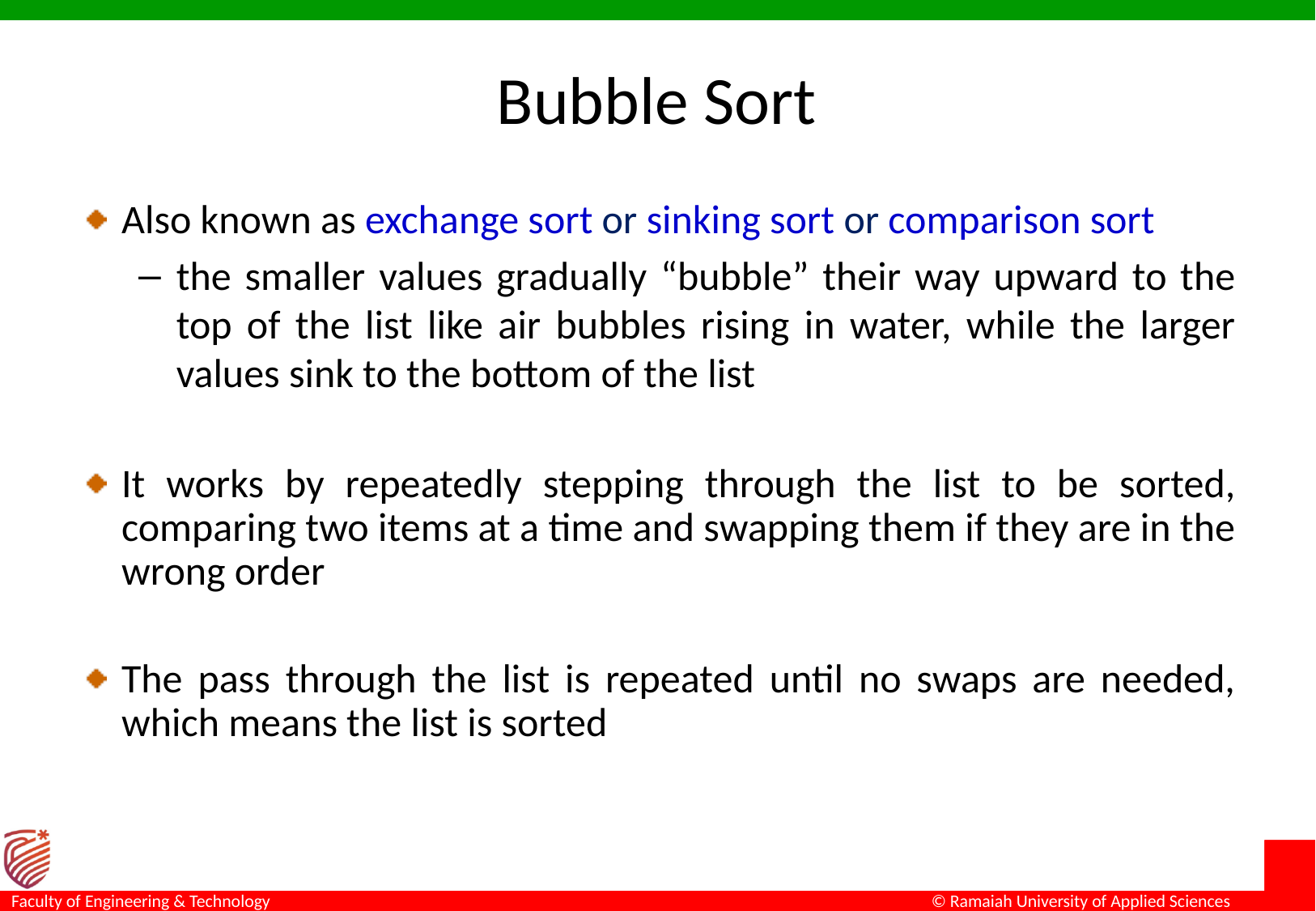

# Bubble Sort
Also known as exchange sort or sinking sort or comparison sort
the smaller values gradually “bubble” their way upward to the top of the list like air bubbles rising in water, while the larger values sink to the bottom of the list

It works by repeatedly stepping through the list to be sorted, comparing two items at a time and swapping them if they are in the wrong order

The pass through the list is repeated until no swaps are needed, which means the list is sorted